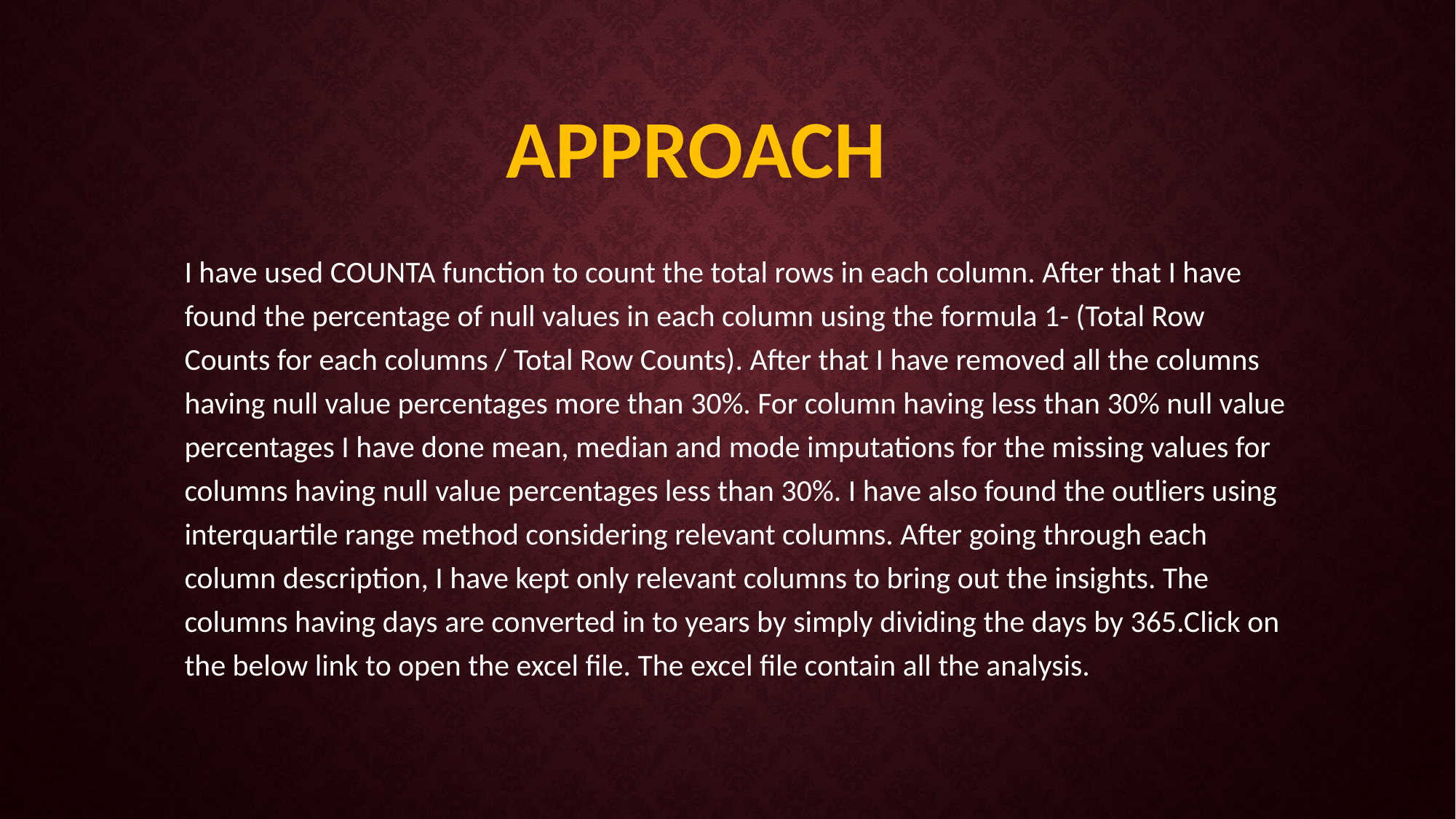

# APPROACH
I have used COUNTA function to count the total rows in each column. After that I have found the percentage of null values in each column using the formula 1- (Total Row Counts for each columns / Total Row Counts). After that I have removed all the columns having null value percentages more than 30%. For column having less than 30% null value percentages I have done mean, median and mode imputations for the missing values for columns having null value percentages less than 30%. I have also found the outliers using interquartile range method considering relevant columns. After going through each column description, I have kept only relevant columns to bring out the insights. The columns having days are converted in to years by simply dividing the days by 365.Click on the below link to open the excel file. The excel file contain all the analysis.